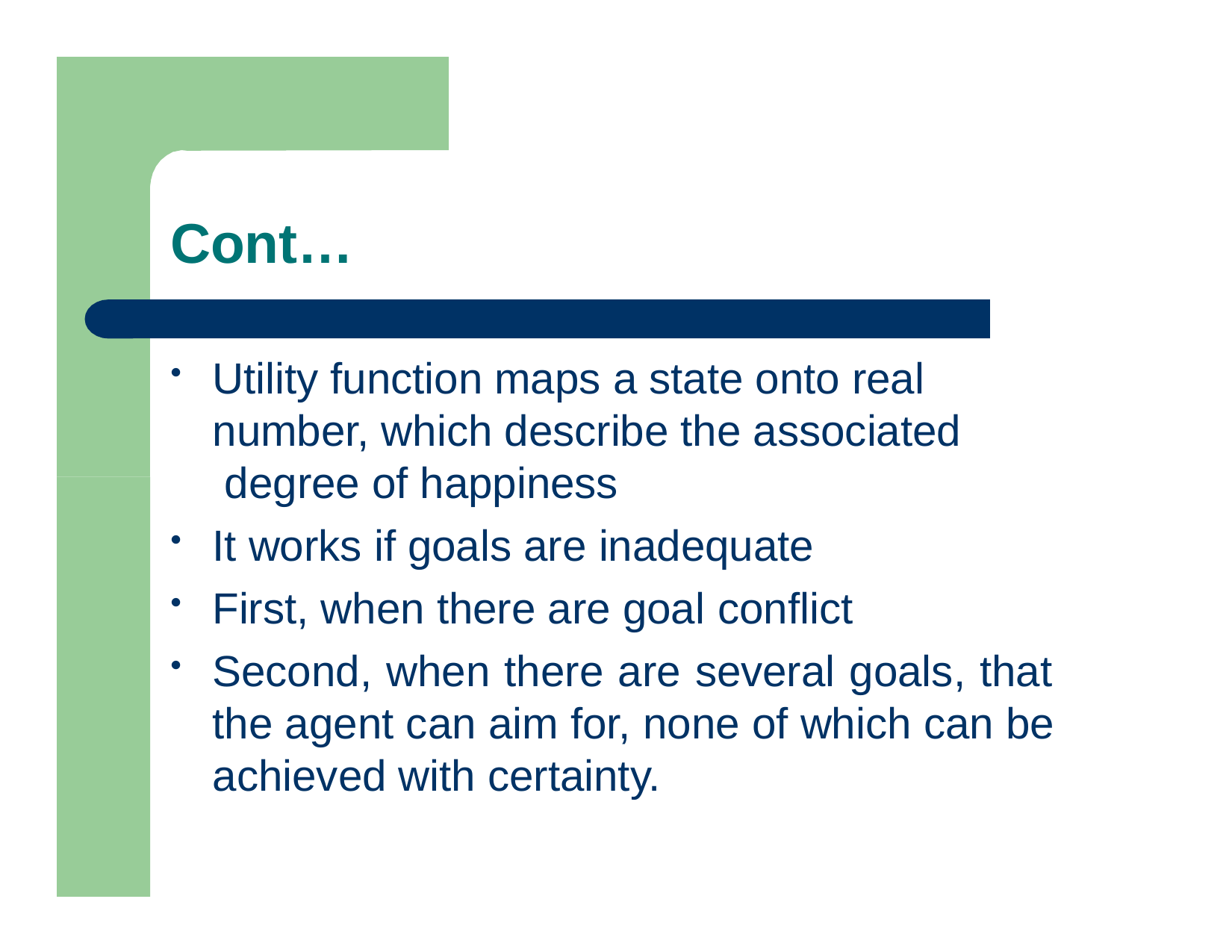

# Cont…
Utility function maps a state onto real  number, which describe the associated  degree of happiness
It works if goals are inadequate
First, when there are goal conflict
Second, when there are several goals, that  the agent can aim for, none of which can be  achieved with certainty.